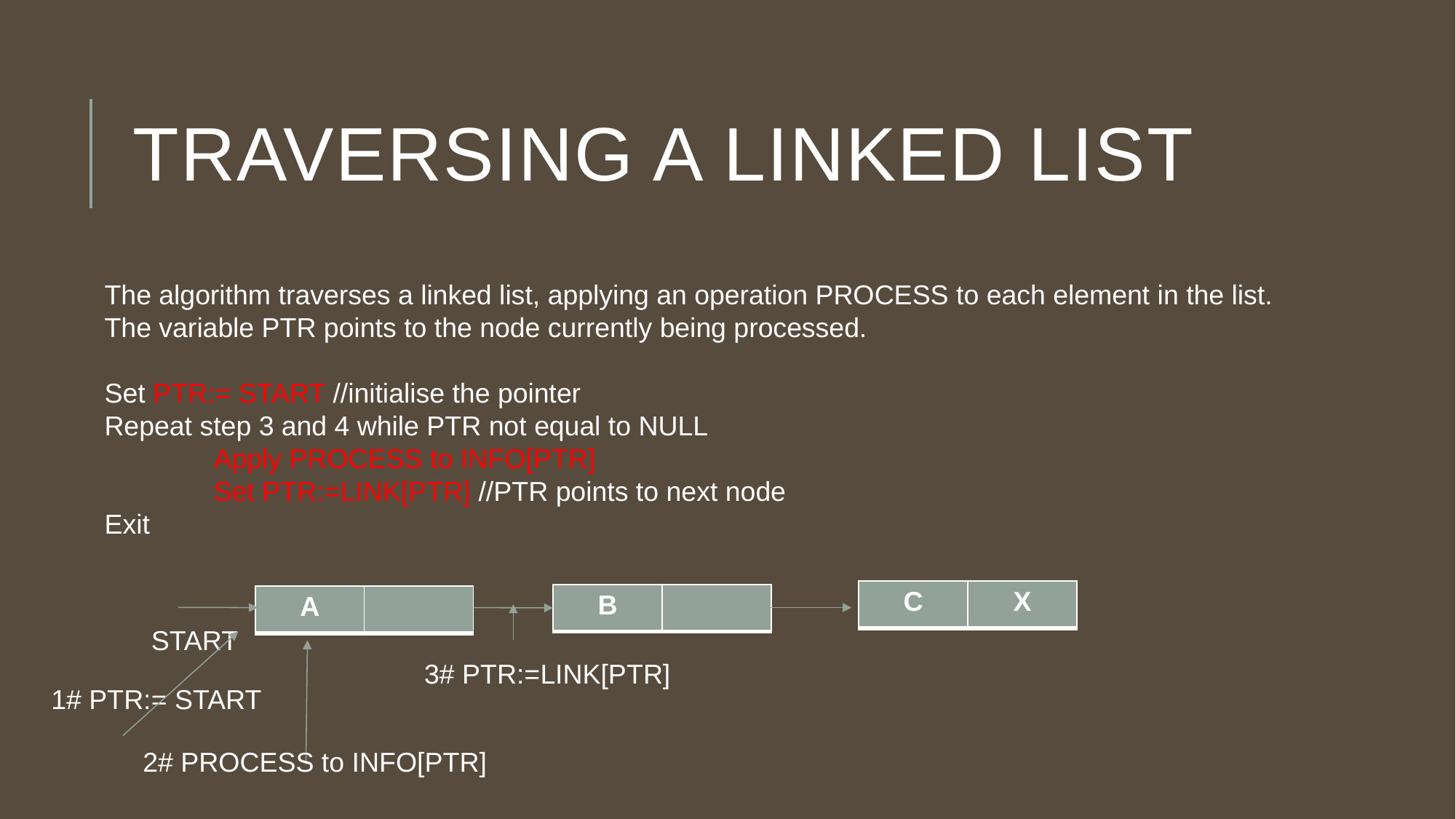

# TRAVERSING A LINKED LIST
The algorithm traverses a linked list, applying an operation PROCESS to each element in the list.
The variable PTR points to the node currently being processed.

Set PTR:= START //initialise the pointer
Repeat step 3 and 4 while PTR not equal to NULL
	Apply PROCESS to INFO[PTR]
	Set PTR:=LINK[PTR] //PTR points to next node
Exit

| C | X |
| --- | --- |
| B |  |
| --- | --- |
| A |  |
| --- | --- |
START
3# PTR:=LINK[PTR]
1# PTR:= START
2# PROCESS to INFO[PTR]